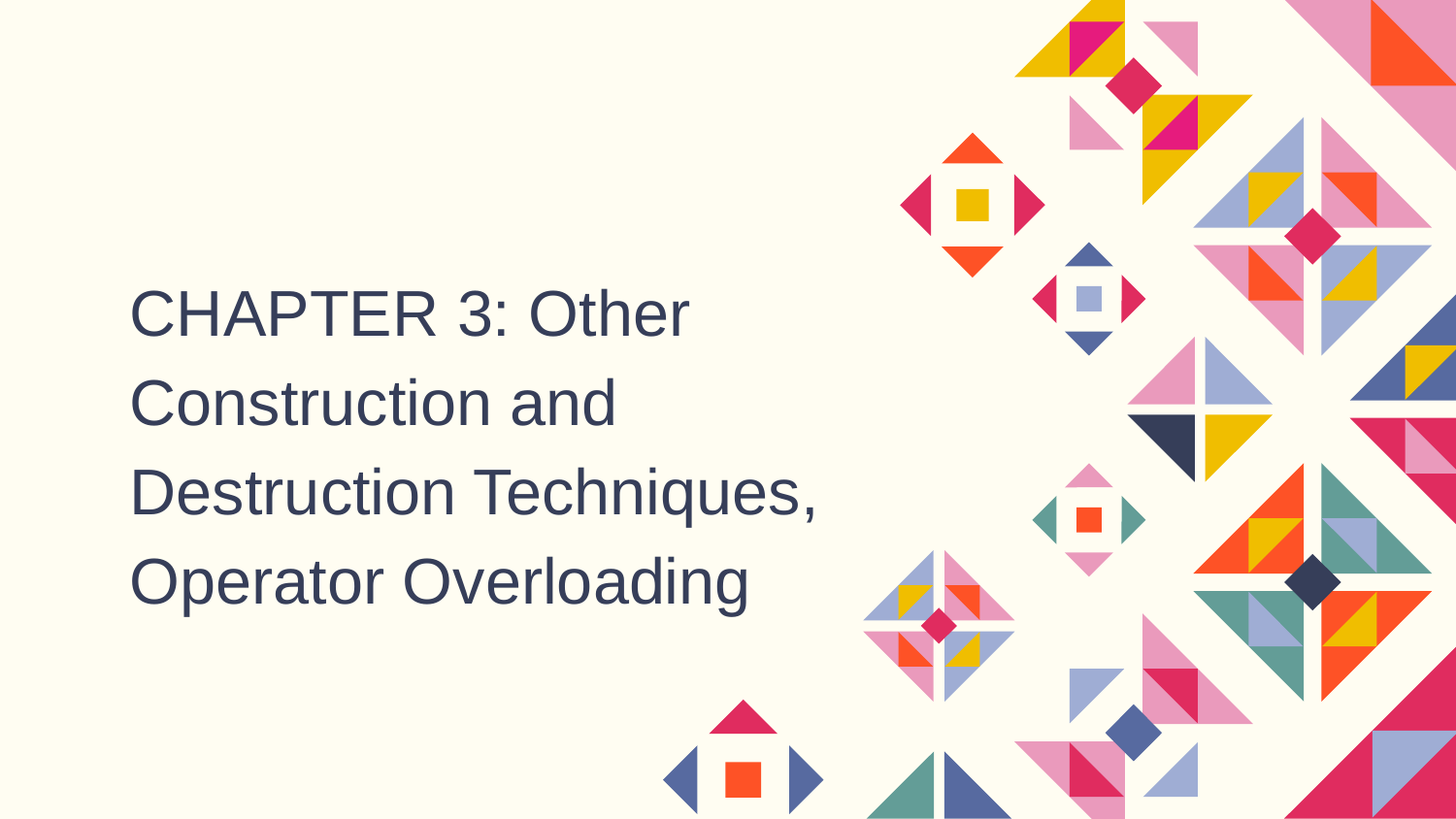

# CHAPTER 3: Other Construction and Destruction Techniques, Operator Overloading